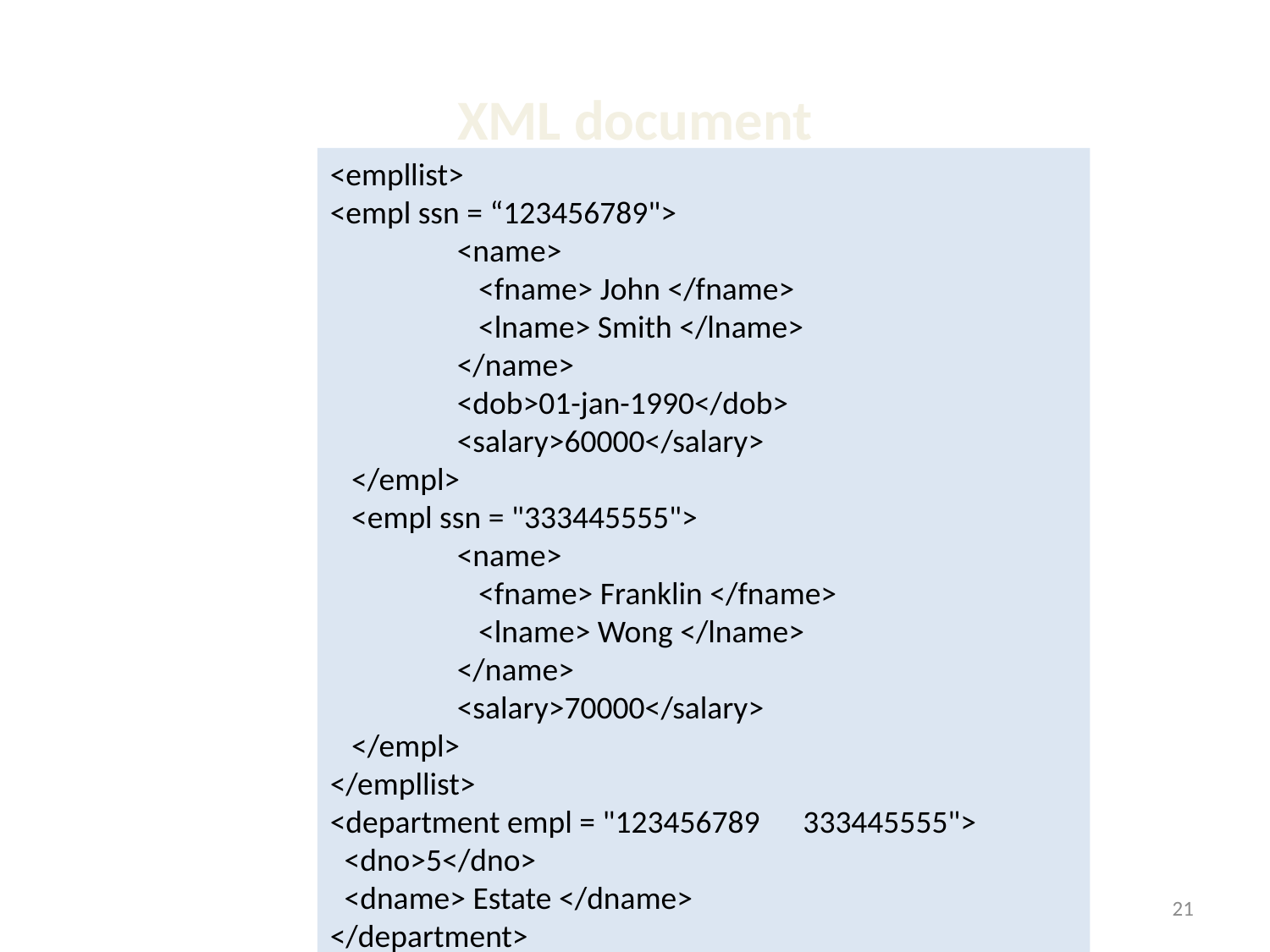

# XML document
<empllist>
<empl ssn = “123456789">
	<name>
	   <fname> John </fname>
	   <lname> Smith </lname>
	</name>
	<dob>01-jan-1990</dob>
	<salary>60000</salary>
   </empl>
   <empl ssn = "333445555">
	<name>
	   <fname> Franklin </fname>
	   <lname> Wong </lname>
	</name>
	<salary>70000</salary>
   </empl>
</empllist>
<department empl = "123456789      333445555">
  <dno>5</dno>
  <dname> Estate </dname>
</department>
21